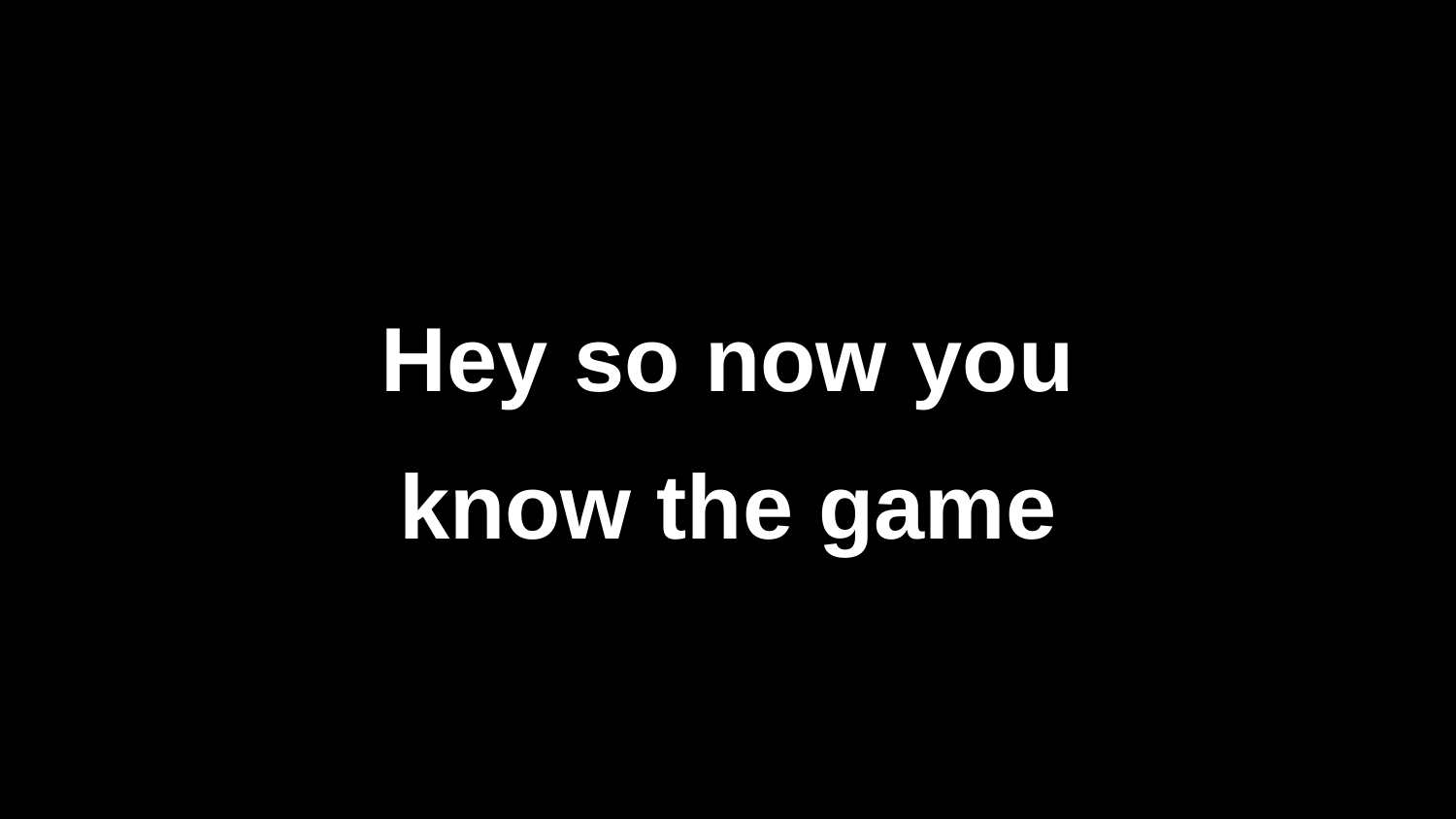

Hey so now you
know the game